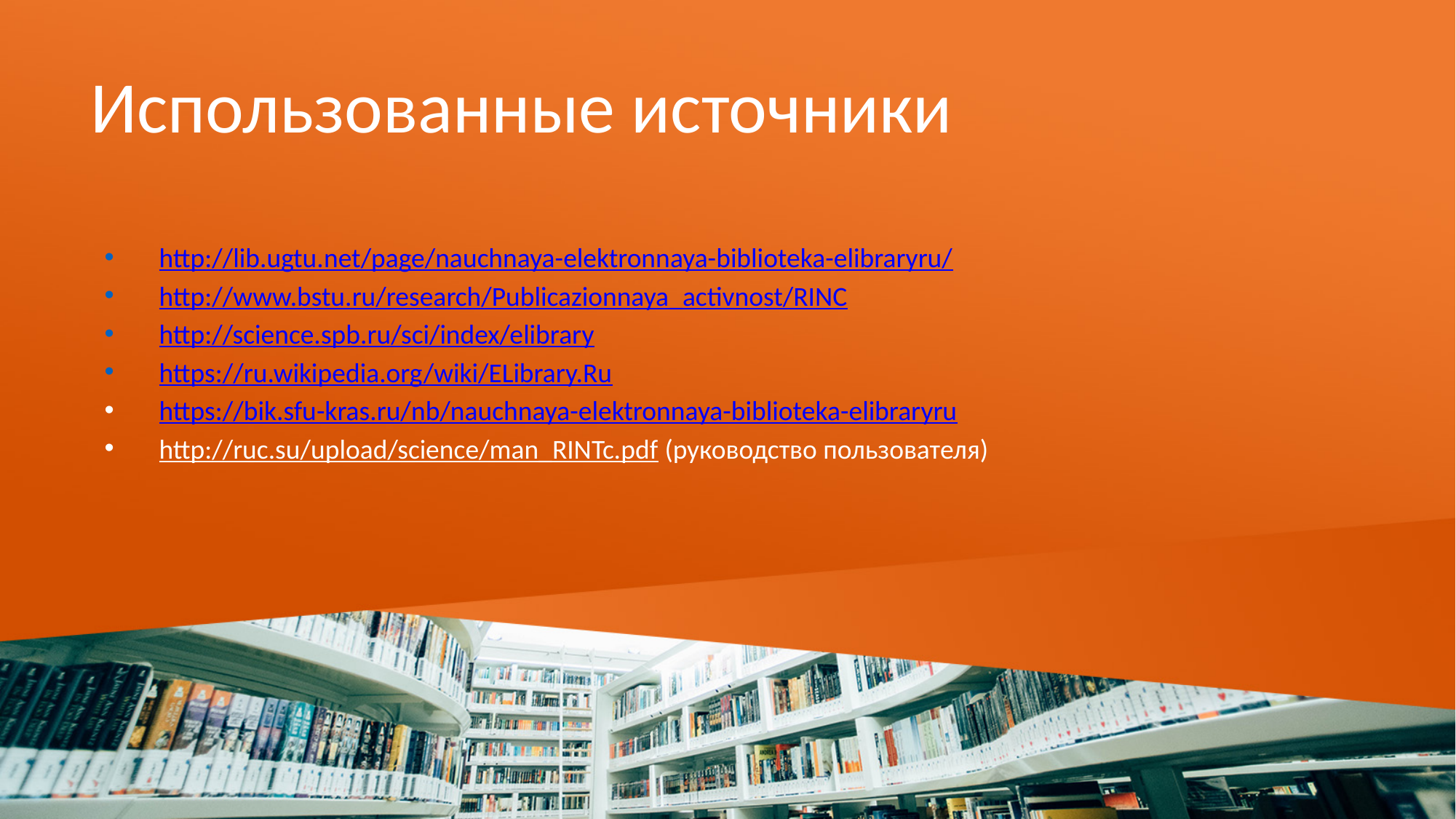

# Использованные источники
http://lib.ugtu.net/page/nauchnaya-elektronnaya-biblioteka-elibraryru/
http://www.bstu.ru/research/Publicazionnaya_activnost/RINC
http://science.spb.ru/sci/index/elibrary
https://ru.wikipedia.org/wiki/ELibrary.Ru
https://bik.sfu-kras.ru/nb/nauchnaya-elektronnaya-biblioteka-elibraryru
http://ruc.su/upload/science/man_RINTc.pdf (руководство пользователя)